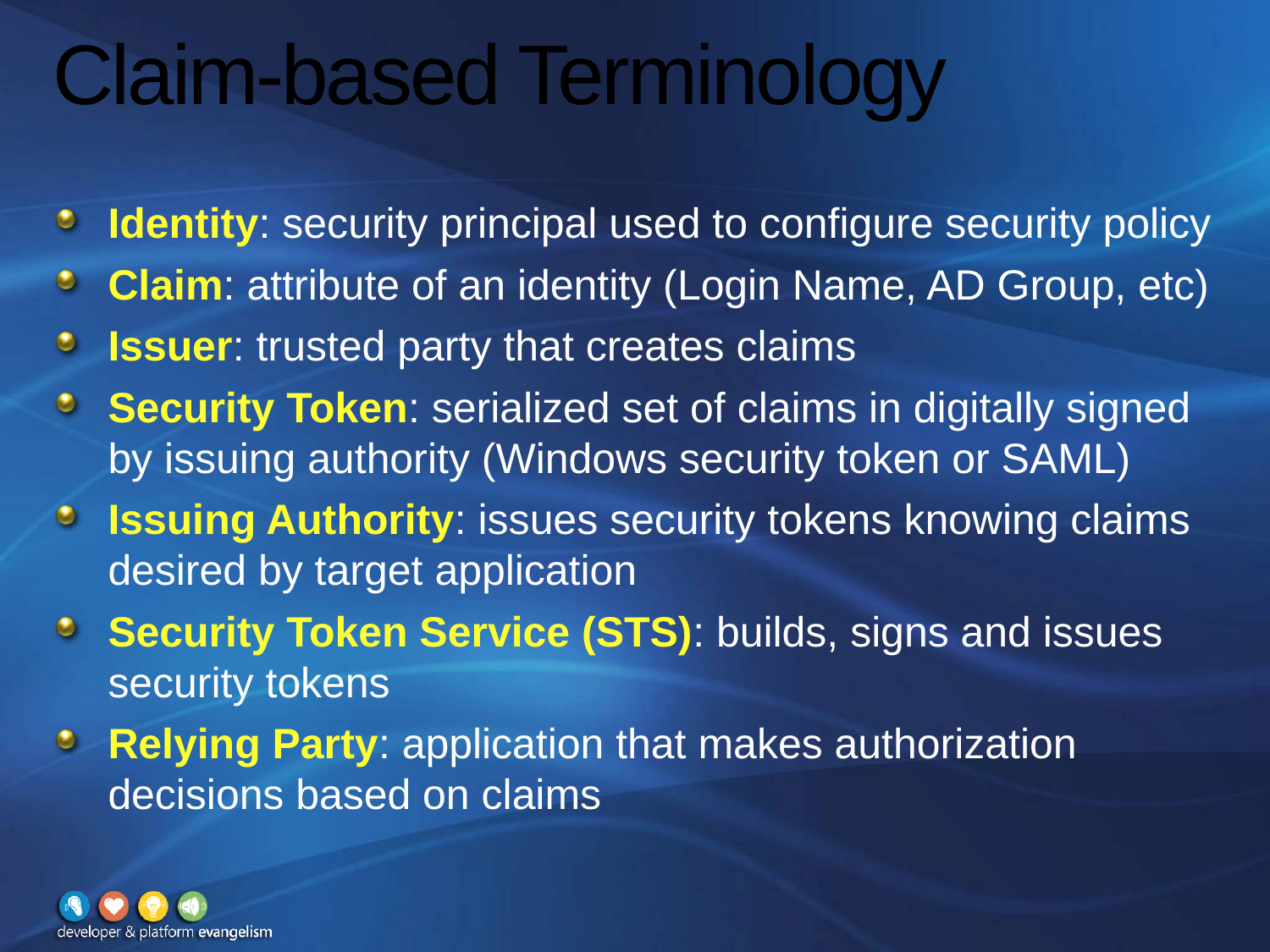

# Claim-based Terminology
Identity: security principal used to configure security policy
Claim: attribute of an identity (Login Name, AD Group, etc)
Issuer: trusted party that creates claims
Security Token: serialized set of claims in digitally signed by issuing authority (Windows security token or SAML)
Issuing Authority: issues security tokens knowing claims desired by target application
Security Token Service (STS): builds, signs and issues security tokens
Relying Party: application that makes authorization decisions based on claims